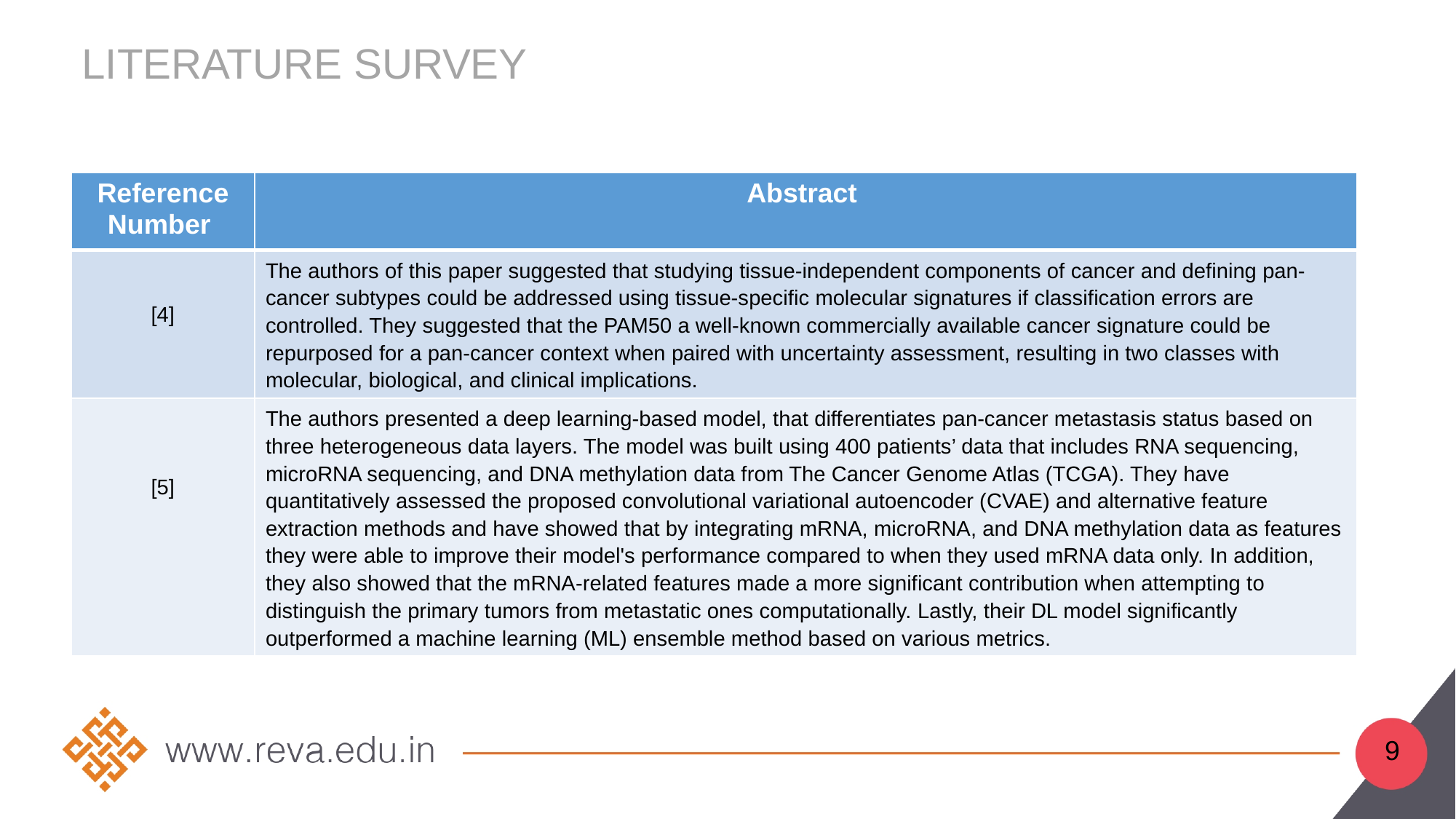

# Literature survey
| Reference Number | Abstract |
| --- | --- |
| [4] | The authors of this paper suggested that studying tissue-independent components of cancer and defining pan-cancer subtypes could be addressed using tissue-specific molecular signatures if classification errors are controlled. They suggested that the PAM50 a well-known commercially available cancer signature could be repurposed for a pan-cancer context when paired with uncertainty assessment, resulting in two classes with molecular, biological, and clinical implications. |
| [5] | The authors presented a deep learning-based model, that differentiates pan-cancer metastasis status based on three heterogeneous data layers. The model was built using 400 patients’ data that includes RNA sequencing, microRNA sequencing, and DNA methylation data from The Cancer Genome Atlas (TCGA). They have quantitatively assessed the proposed convolutional variational autoencoder (CVAE) and alternative feature extraction methods and have showed that by integrating mRNA, microRNA, and DNA methylation data as features they were able to improve their model's performance compared to when they used mRNA data only. In addition, they also showed that the mRNA-related features made a more significant contribution when attempting to distinguish the primary tumors from metastatic ones computationally. Lastly, their DL model significantly outperformed a machine learning (ML) ensemble method based on various metrics. |
9